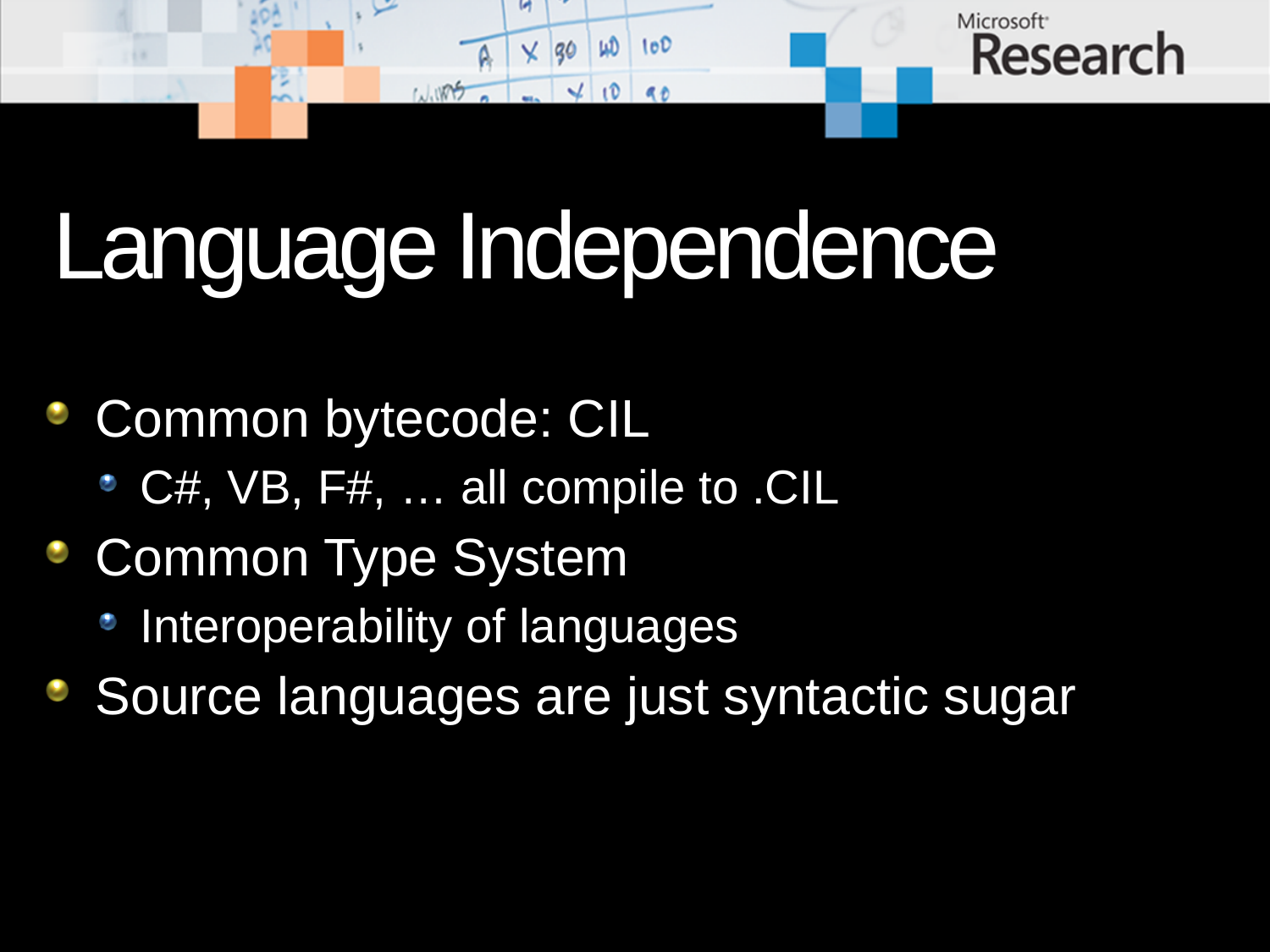

# Language Independence
Common bytecode: CIL
C#, VB, F#, … all compile to .CIL
Common Type System
Interoperability of languages
Source languages are just syntactic sugar